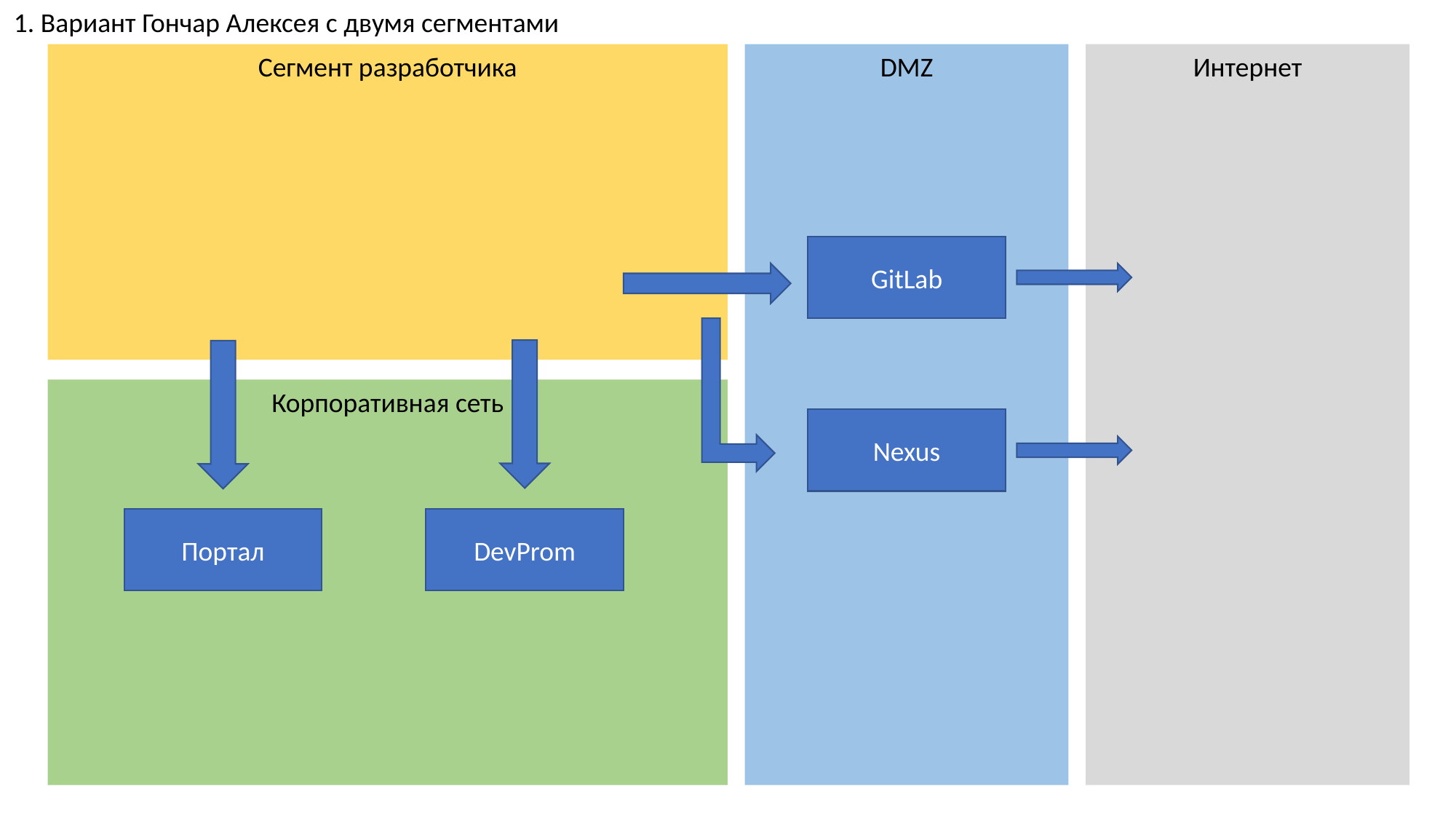

1. Вариант Гончар Алексея с двумя сегментами
Сегмент разработчика
DMZ
Интернет
GitLab

Корпоративная сеть
Nexus

Портал
DevProm